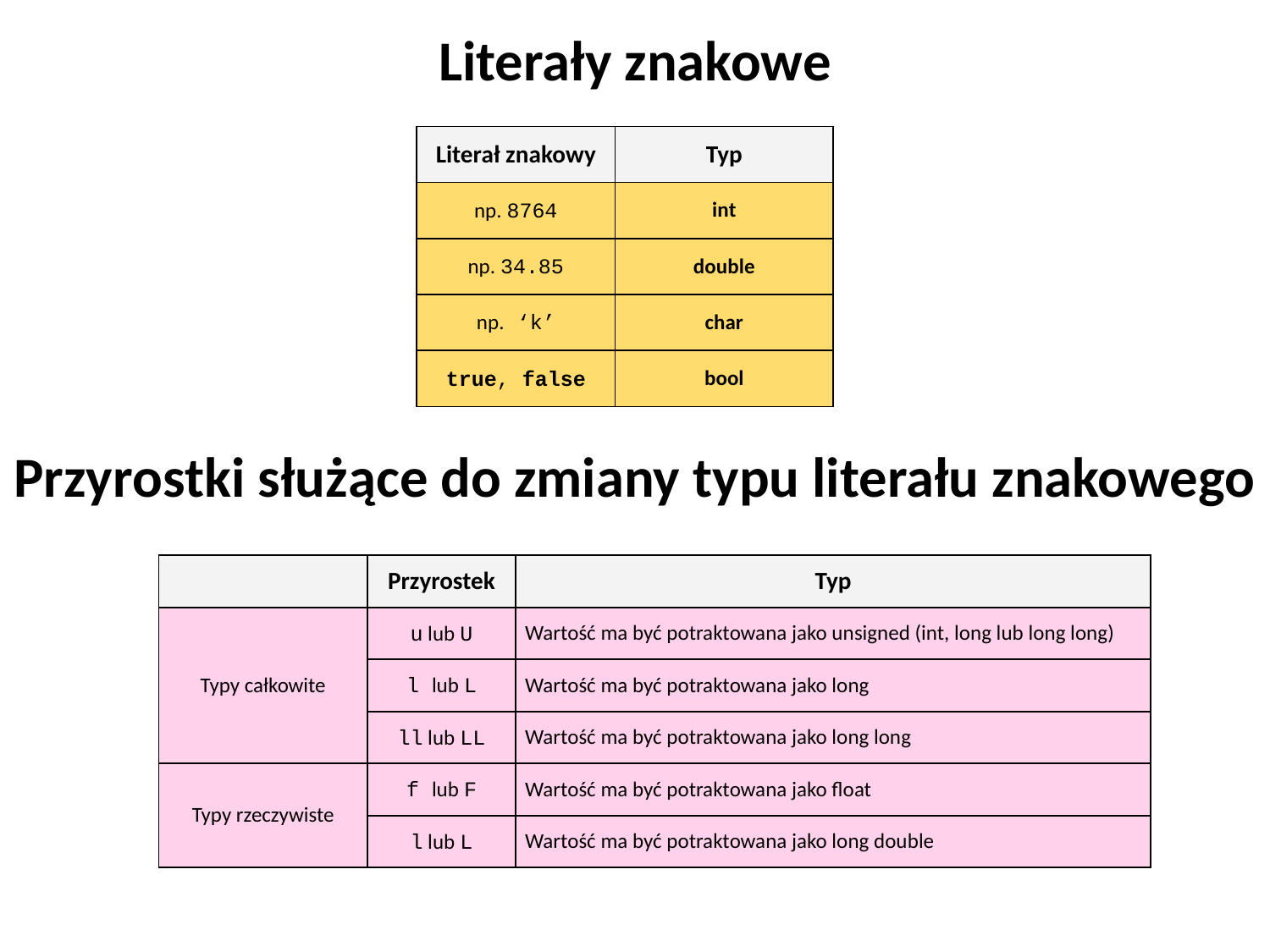

Literały znakowe
| Literał znakowy | Typ |
| --- | --- |
| np. 8764 | int |
| np. 34.85 | double |
| np. ‘k’ | char |
| true, false | bool |
Przyrostki służące do zmiany typu literału znakowego
|  | Przyrostek | Typ |
| --- | --- | --- |
| Typy całkowite | u lub U | Wartość ma być potraktowana jako unsigned (int, long lub long long) |
|  | l lub L | Wartość ma być potraktowana jako long |
|  | ll lub LL | Wartość ma być potraktowana jako long long |
| Typy rzeczywiste | f lub F | Wartość ma być potraktowana jako float |
|  | l lub L | Wartość ma być potraktowana jako long double |